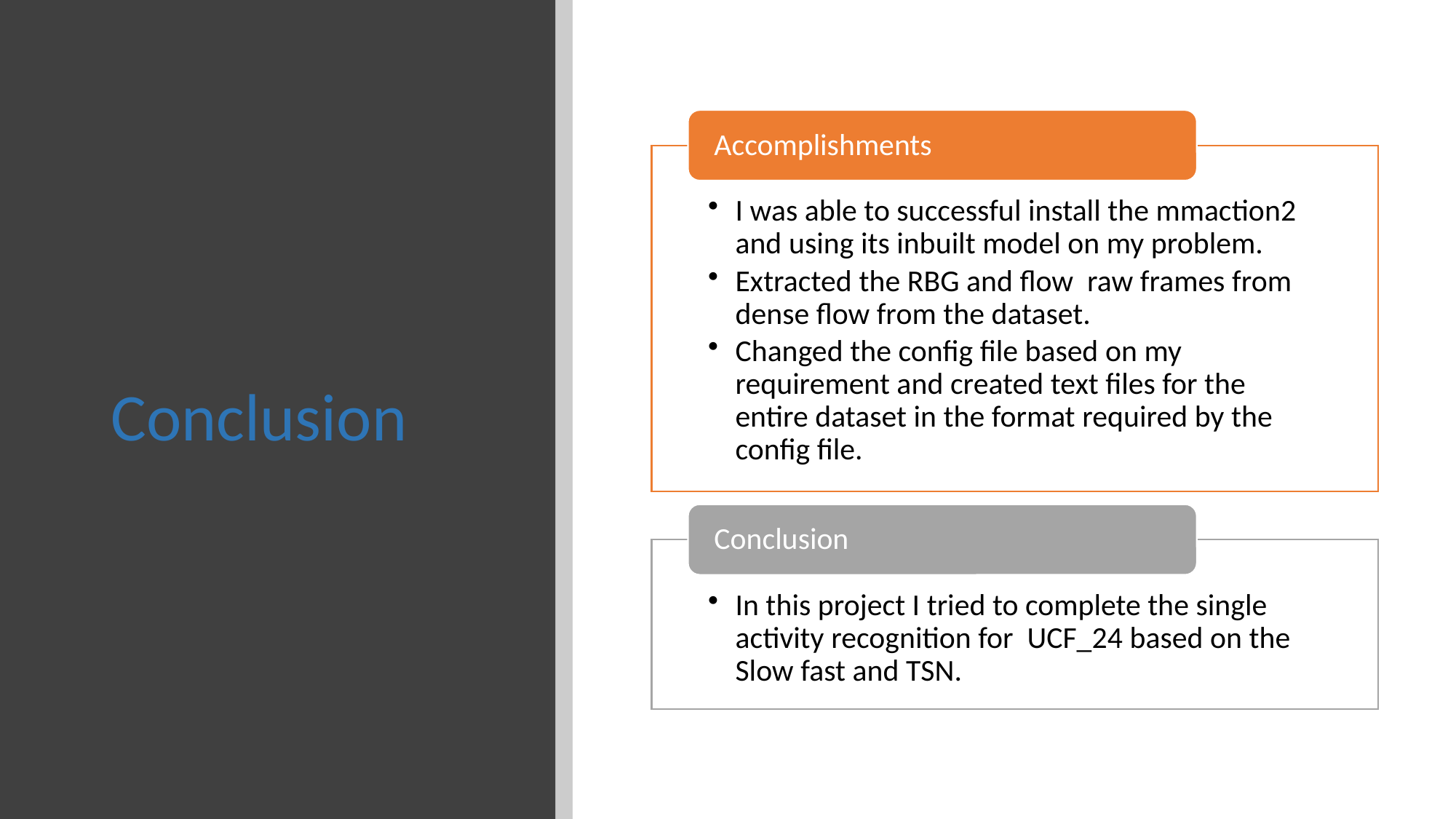

I was able to successful install the mmaction2 and using its inbuilt model on my problem.
Extracted the RBG and flow  raw frames from dense flow from the dataset.
Changed the config file based on my requirement and created text files for the entire dataset in the format required by the config file.
Accomplishments
In this project I tried to complete the single activity recognition for  UCF_24 based on the Slow fast and TSN.
Conclusion
# Conclusion